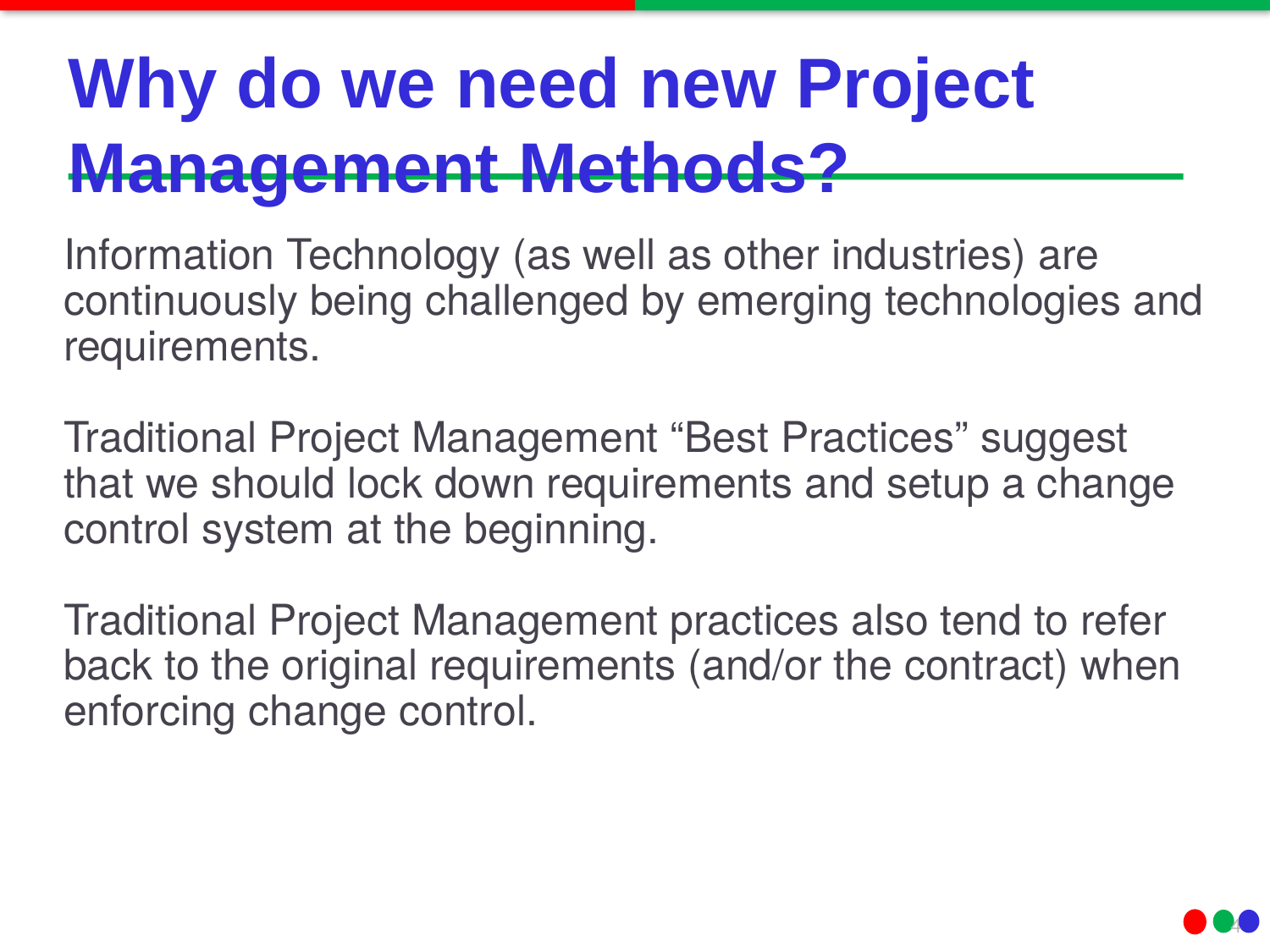

# Why do we need new Project Management Methods?
Information Technology (as well as other industries) are continuously being challenged by emerging technologies and requirements.

Traditional Project Management “Best Practices” suggest that we should lock down requirements and setup a change control system at the beginning.

Traditional Project Management practices also tend to refer back to the original requirements (and/or the contract) when enforcing change control.
4